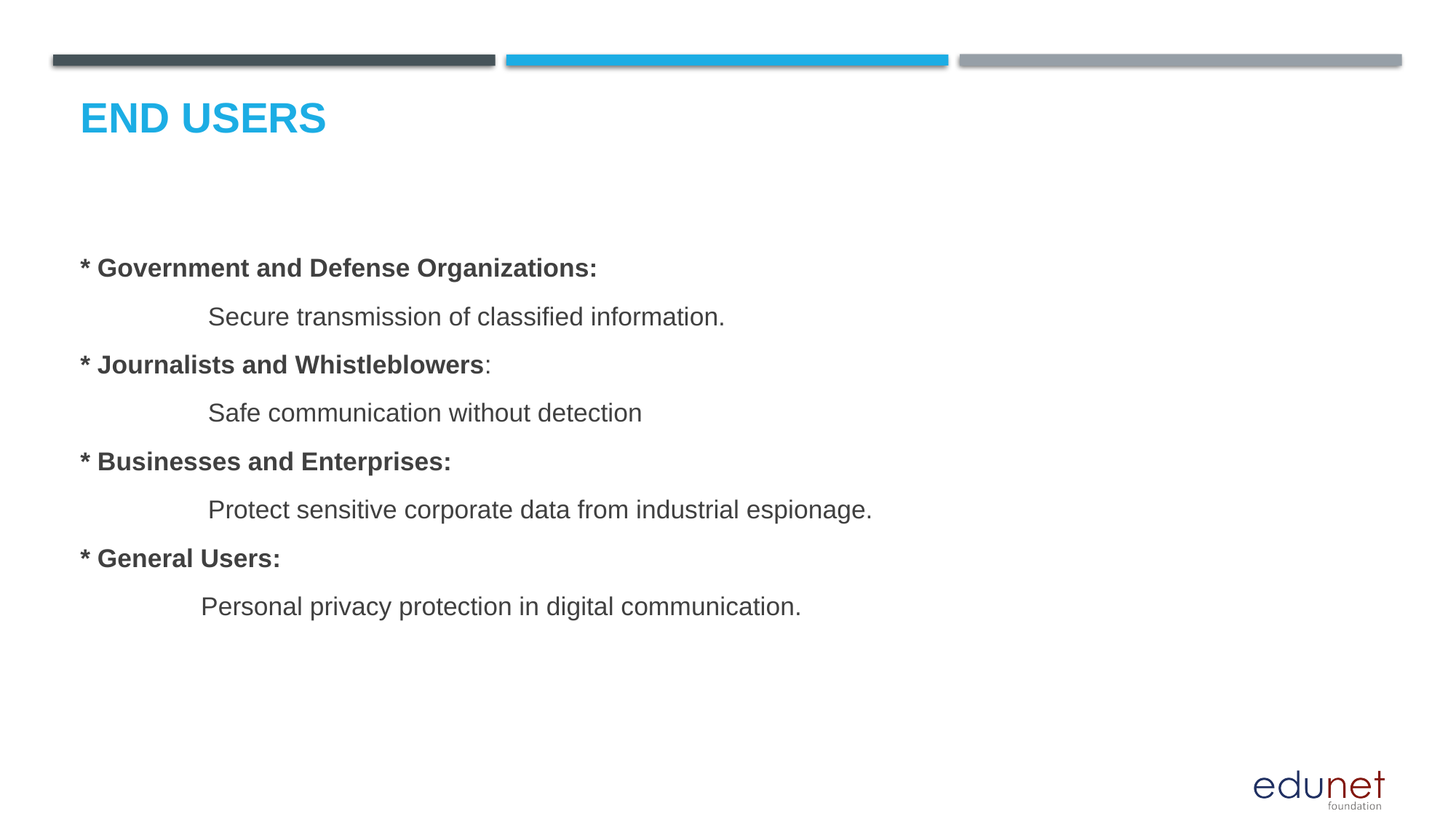

# End users
* Government and Defense Organizations:
                  Secure transmission of classified information.
* Journalists and Whistleblowers:
                  Safe communication without detection
* Businesses and Enterprises:
                  Protect sensitive corporate data from industrial espionage.
* General Users:
                 Personal privacy protection in digital communication.